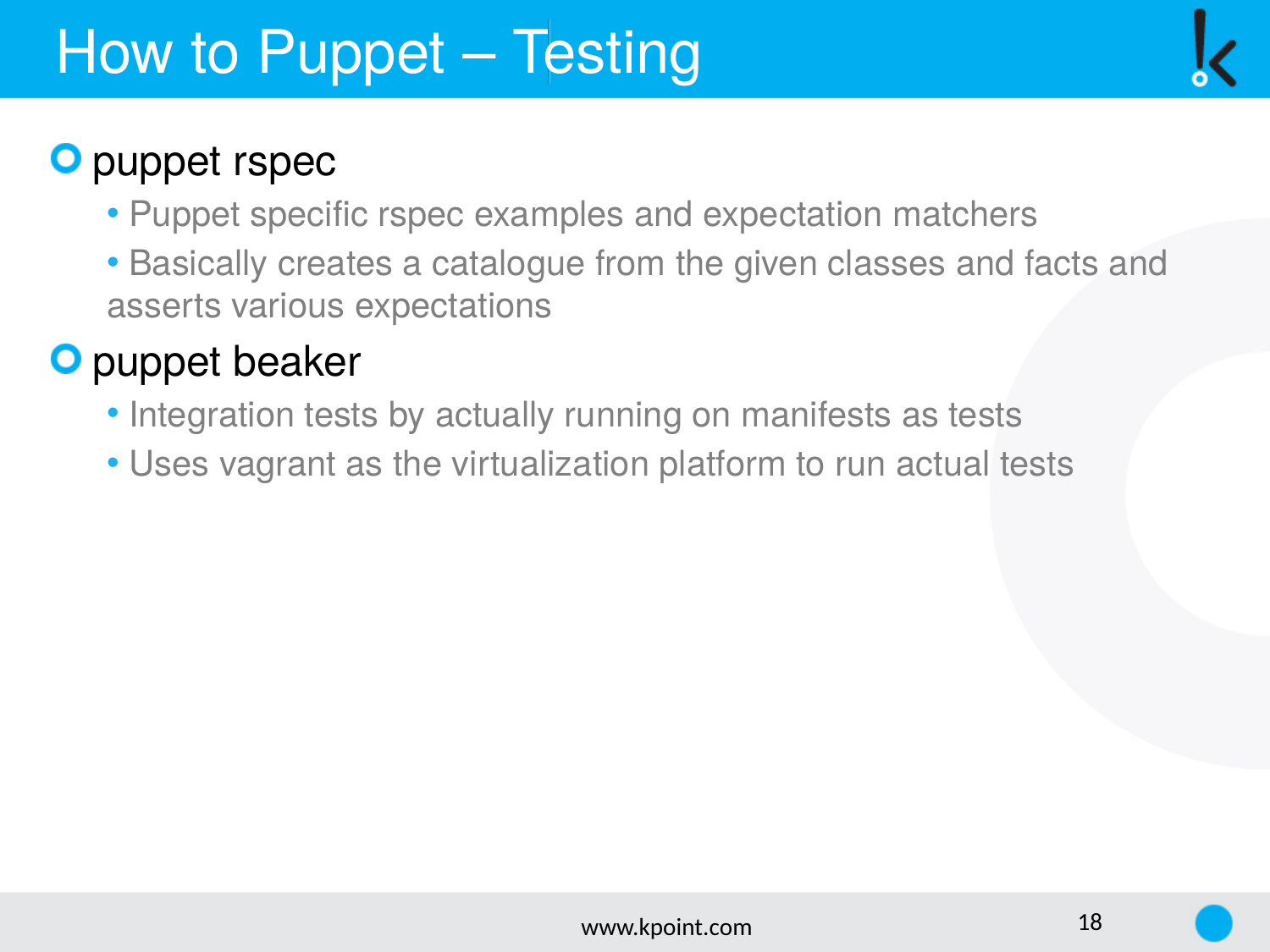

How to Puppet – Testing
 puppet rspec
 Puppet specific rspec examples and expectation matchers
 Basically creates a catalogue from the given classes and facts and asserts various expectations
 puppet beaker
 Integration tests by actually running on manifests as tests
 Uses vagrant as the virtualization platform to run actual tests
www.kpoint.com
18